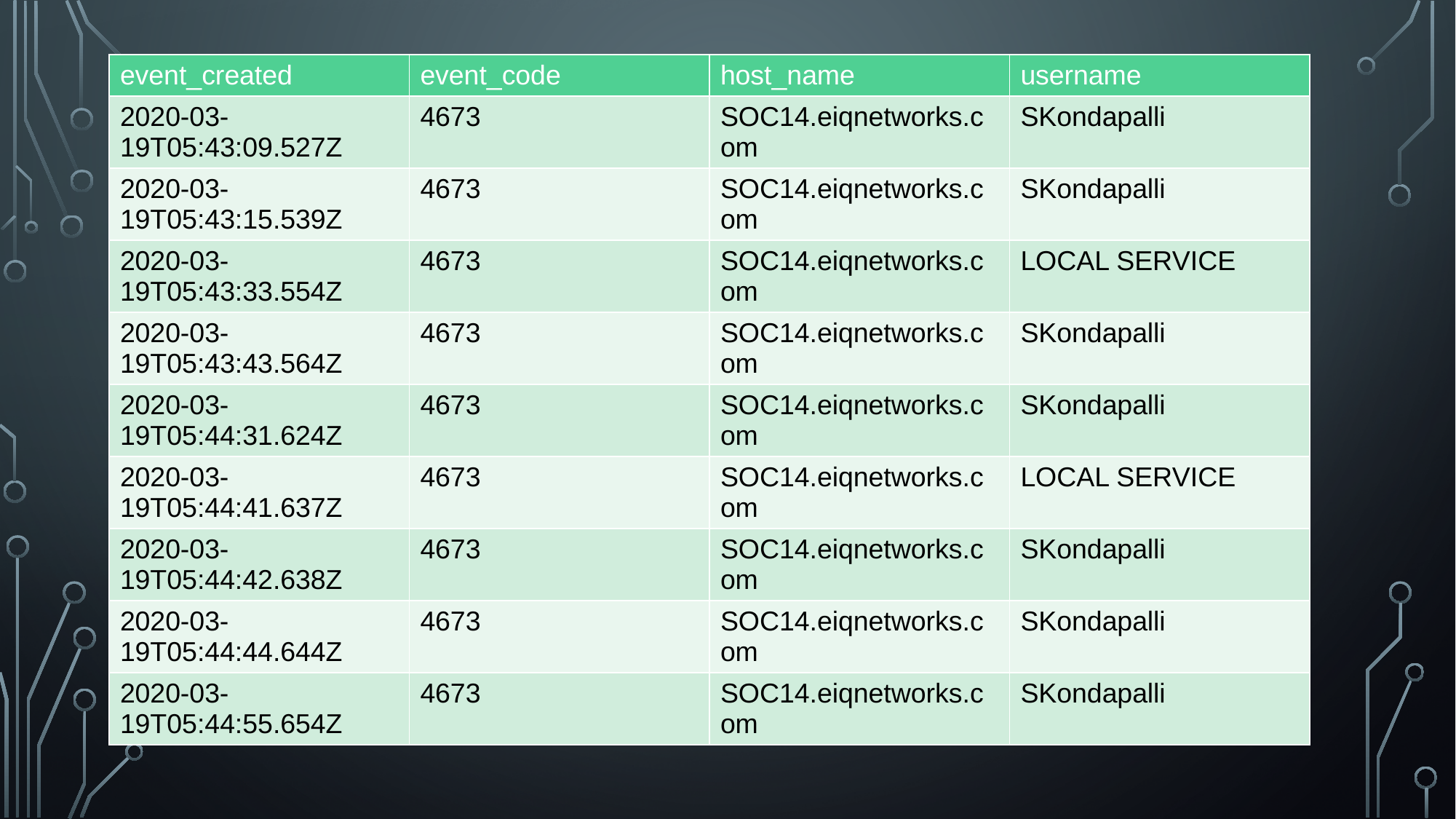

| event\_created | event\_code | host\_name | username |
| --- | --- | --- | --- |
| 2020-03-19T05:43:09.527Z | 4673 | SOC14.eiqnetworks.com | SKondapalli |
| 2020-03-19T05:43:15.539Z | 4673 | SOC14.eiqnetworks.com | SKondapalli |
| 2020-03-19T05:43:33.554Z | 4673 | SOC14.eiqnetworks.com | LOCAL SERVICE |
| 2020-03-19T05:43:43.564Z | 4673 | SOC14.eiqnetworks.com | SKondapalli |
| 2020-03-19T05:44:31.624Z | 4673 | SOC14.eiqnetworks.com | SKondapalli |
| 2020-03-19T05:44:41.637Z | 4673 | SOC14.eiqnetworks.com | LOCAL SERVICE |
| 2020-03-19T05:44:42.638Z | 4673 | SOC14.eiqnetworks.com | SKondapalli |
| 2020-03-19T05:44:44.644Z | 4673 | SOC14.eiqnetworks.com | SKondapalli |
| 2020-03-19T05:44:55.654Z | 4673 | SOC14.eiqnetworks.com | SKondapalli |